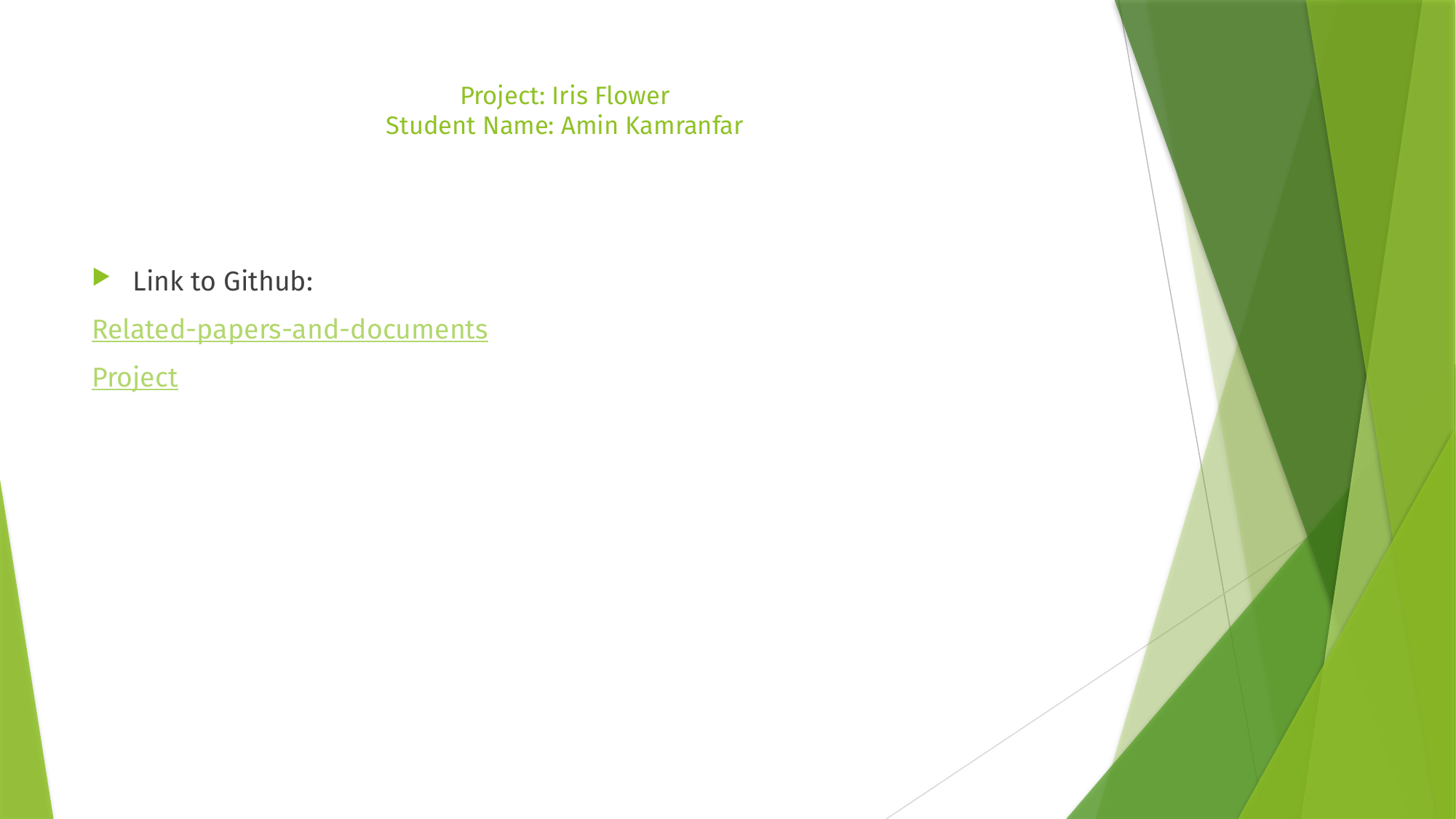

# Project: Iris Flower Student Name: Amin Kamranfar
Link to Github:
Related-papers-and-documents
Project